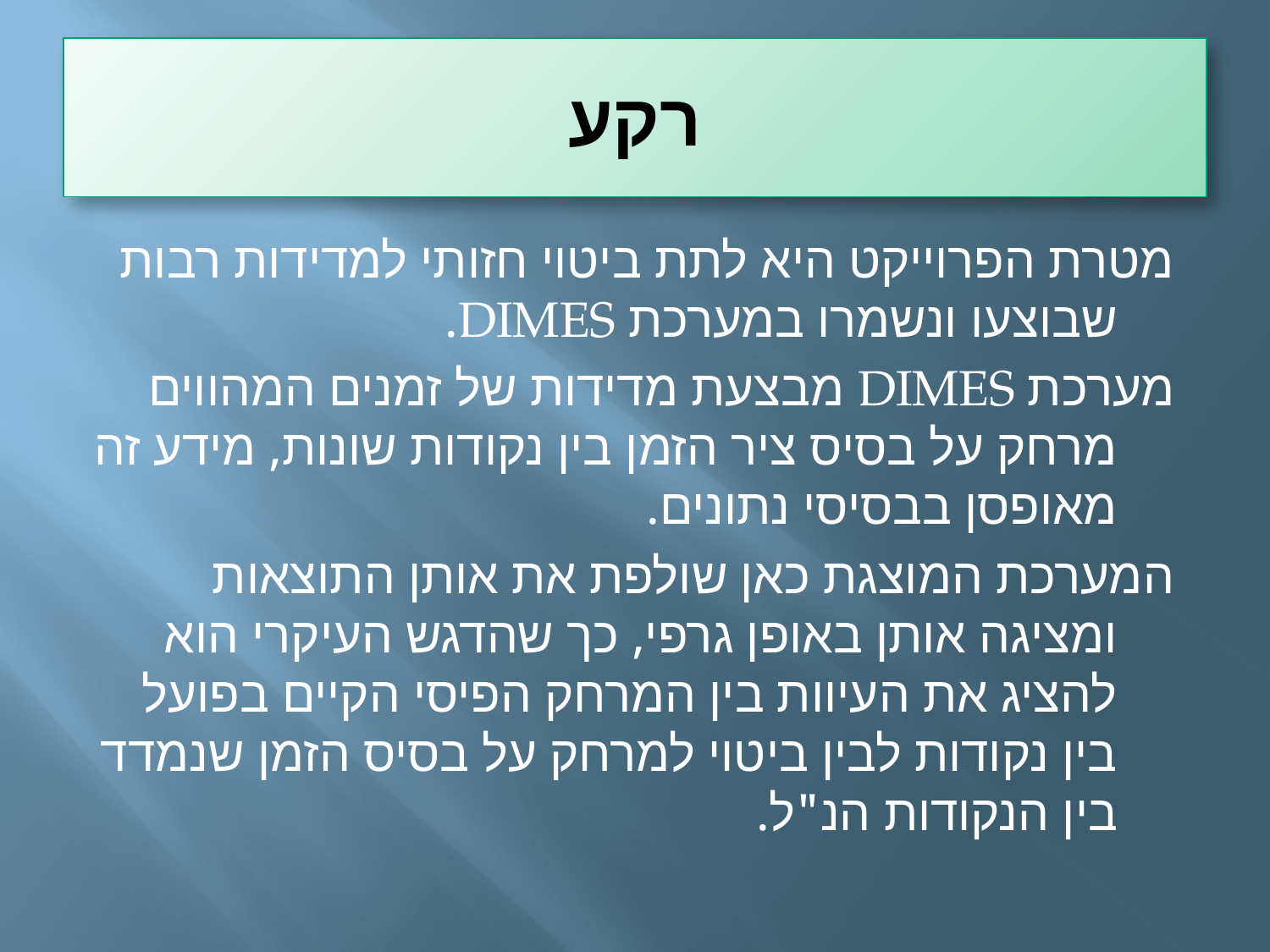

# רקע
מטרת הפרוייקט היא לתת ביטוי חזותי למדידות רבות שבוצעו ונשמרו במערכת DIMES.
מערכת DIMES מבצעת מדידות של זמנים המהווים מרחק על בסיס ציר הזמן בין נקודות שונות, מידע זה מאופסן בבסיסי נתונים.
המערכת המוצגת כאן שולפת את אותן התוצאות ומציגה אותן באופן גרפי, כך שהדגש העיקרי הוא להציג את העיוות בין המרחק הפיסי הקיים בפועל בין נקודות לבין ביטוי למרחק על בסיס הזמן שנמדד בין הנקודות הנ"ל.